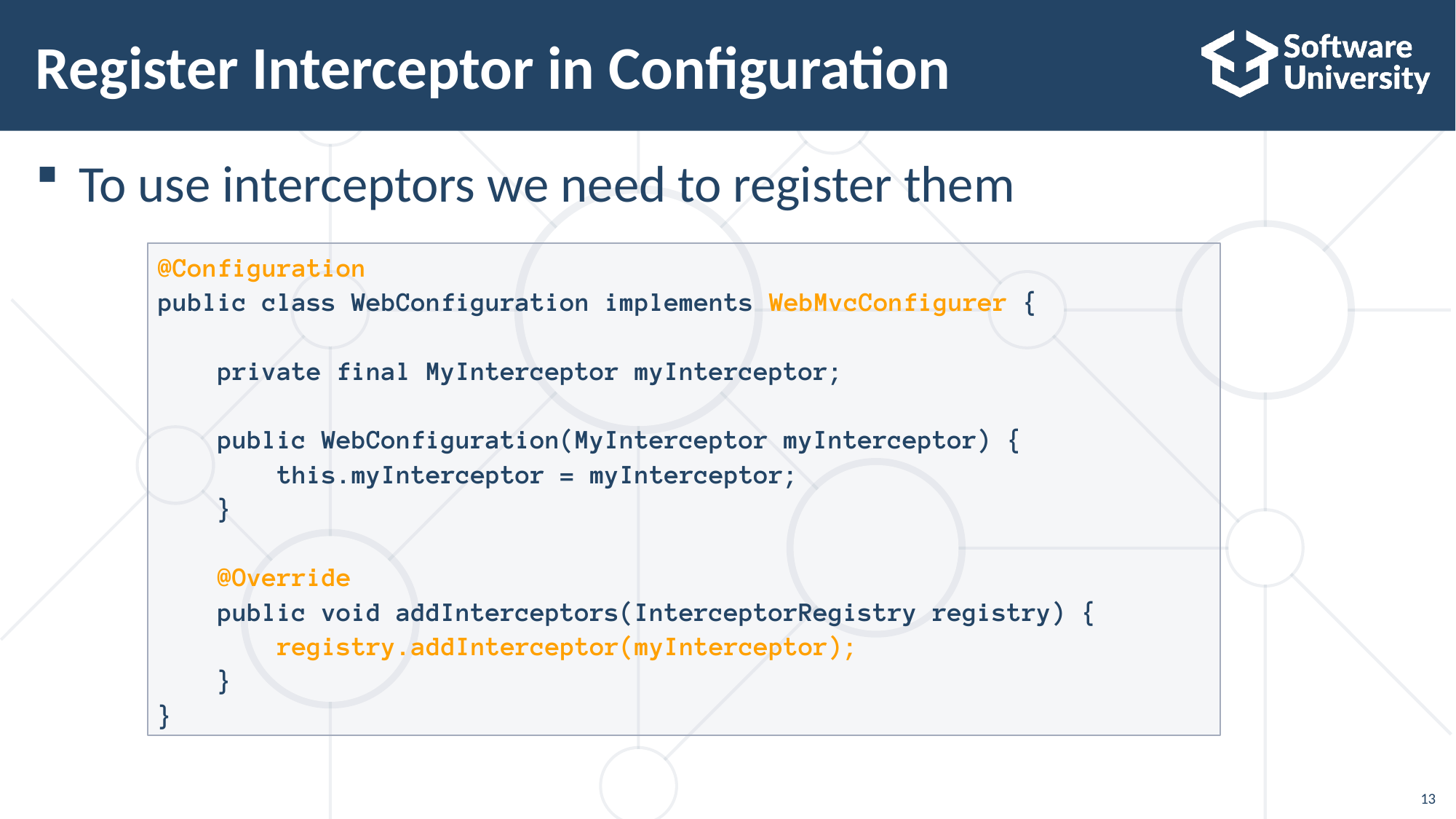

# Register Interceptor in Configuration
To use interceptors we need to register them

@Configuration
public class WebConfiguration implements WebMvcConfigurer {

    private final MyInterceptor myInterceptor;

    public WebConfiguration(MyInterceptor myInterceptor) {
        this.myInterceptor = myInterceptor;
    }

    @Override
    public void addInterceptors(InterceptorRegistry registry) {
        registry.addInterceptor(myInterceptor);
    }
}
13